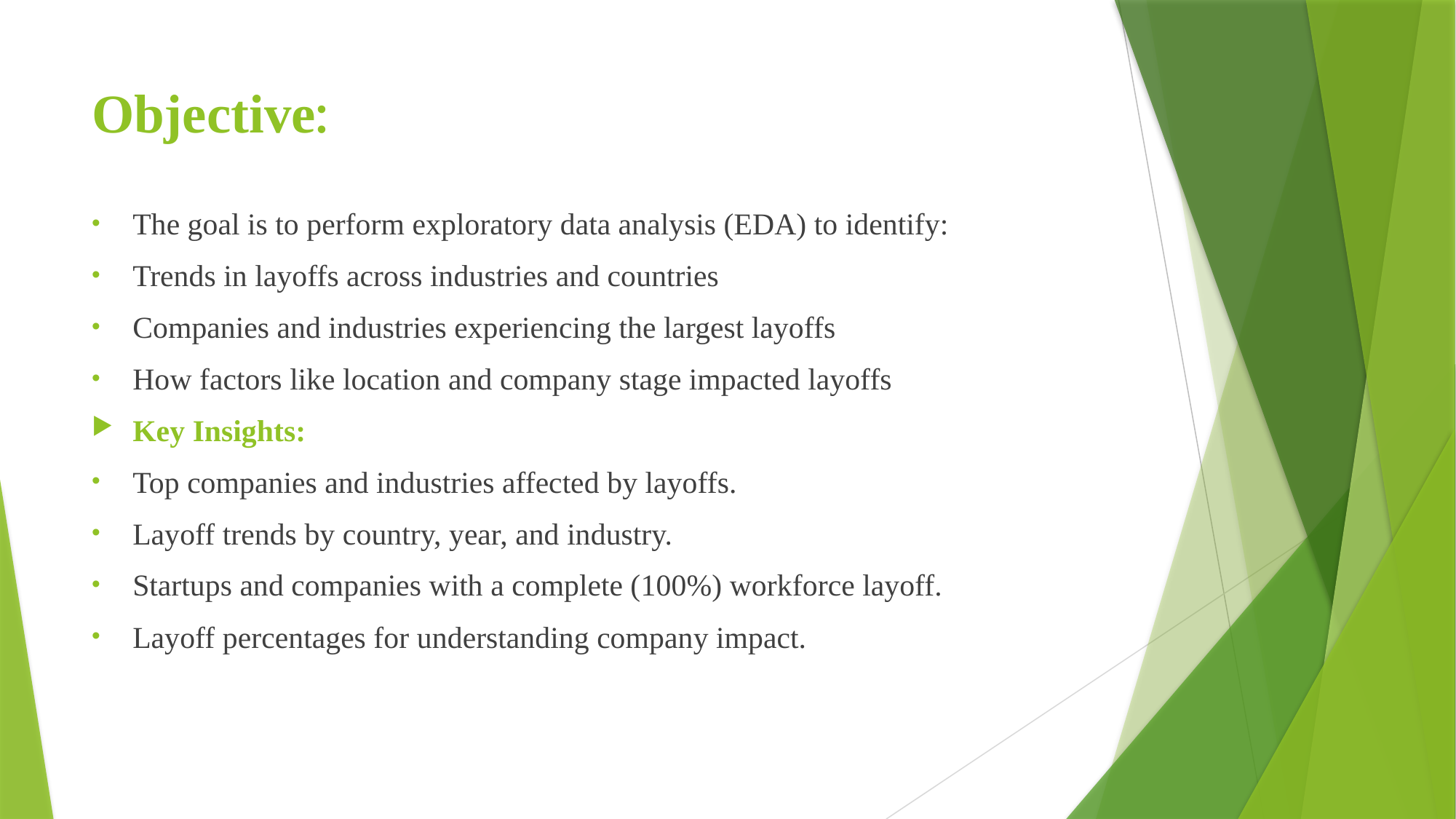

# Objective:
The goal is to perform exploratory data analysis (EDA) to identify:
Trends in layoffs across industries and countries
Companies and industries experiencing the largest layoffs
How factors like location and company stage impacted layoffs
Key Insights:
Top companies and industries affected by layoffs.
Layoff trends by country, year, and industry.
Startups and companies with a complete (100%) workforce layoff.
Layoff percentages for understanding company impact.